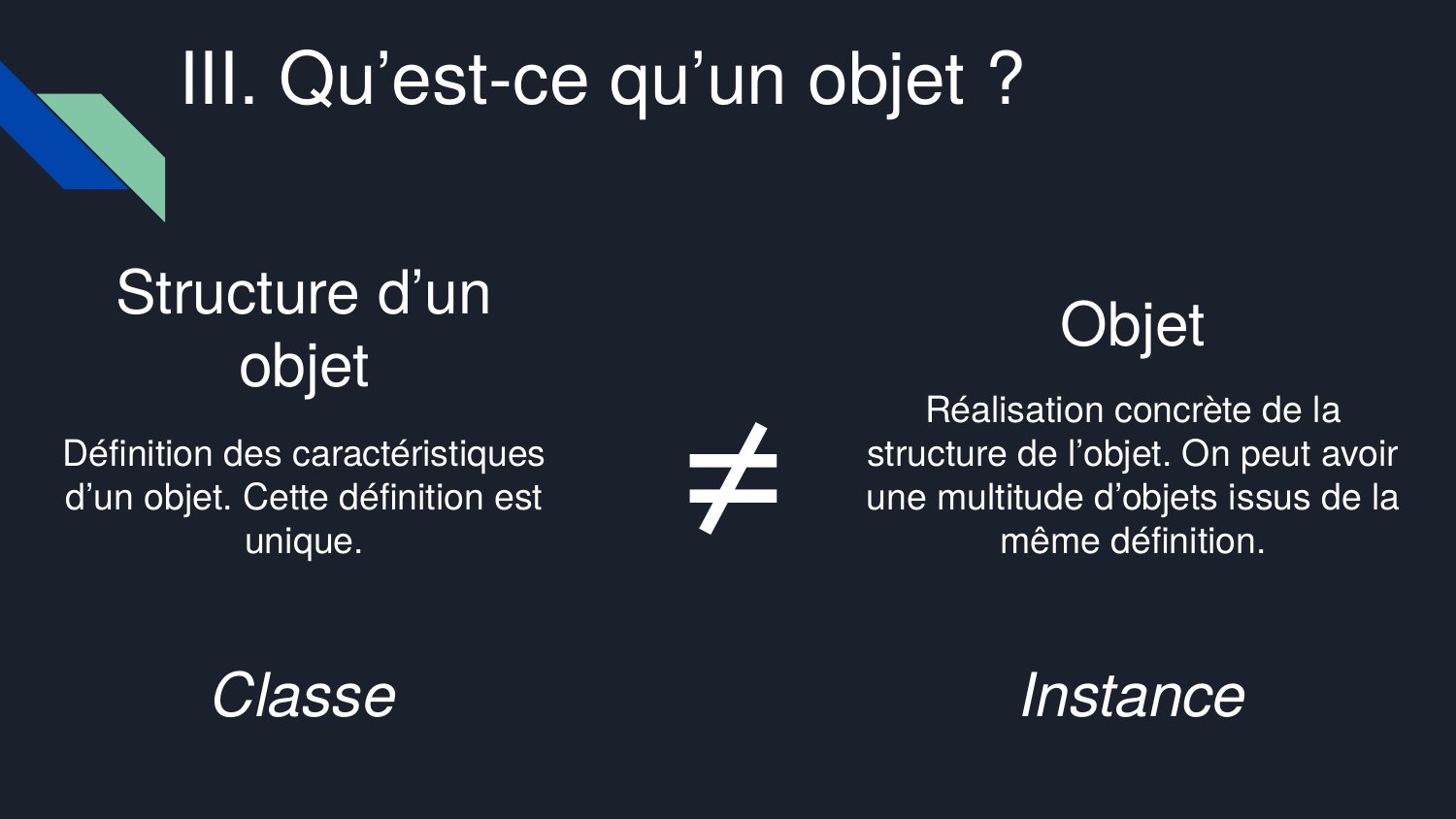

III. Qu’est-ce qu’un objet ?
Structure d’un objet
Objet
≠
Réalisation concrète de la structure de l’objet. On peut avoir une multitude d’objets issus de la même définition.
Définition des caractéristiques d’un objet. Cette définition est unique.
Classe
Instance